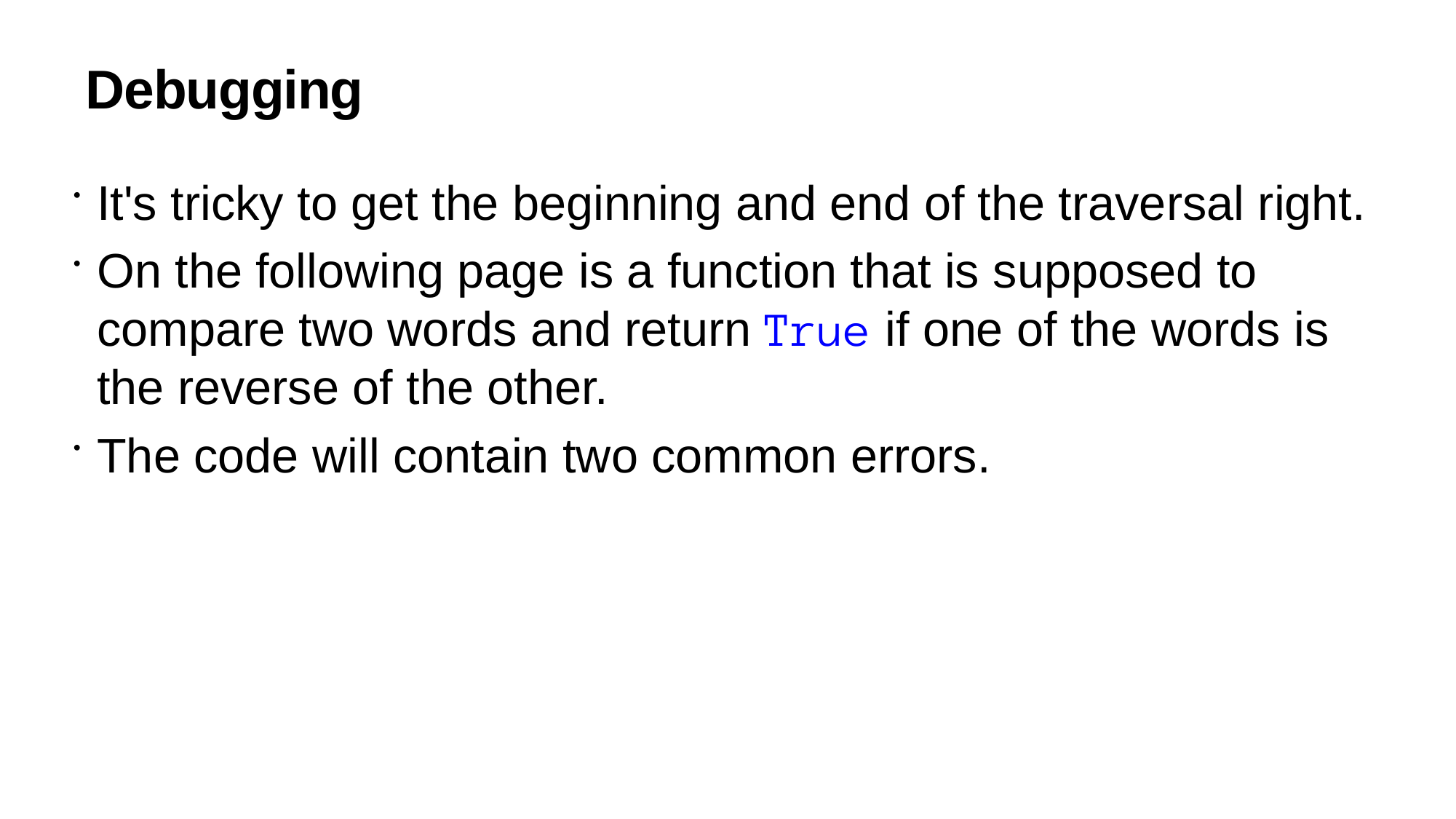

# Debugging
It's tricky to get the beginning and end of the traversal right.
On the following page is a function that is supposed to compare two words and return True if one of the words is the reverse of the other.
The code will contain two common errors.